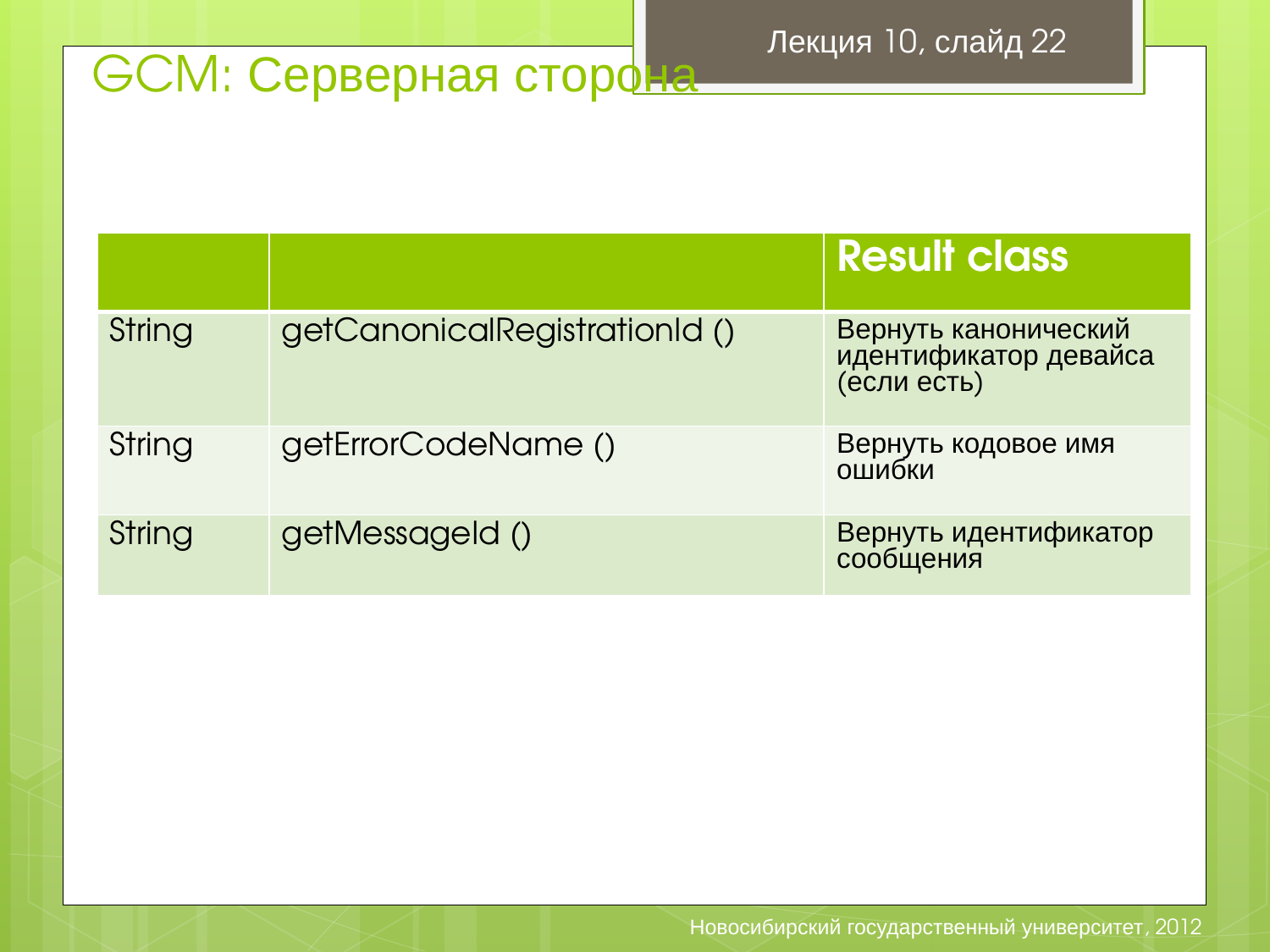

Лекция 10, слайд 22
GCM: Серверная сторона

|  |  | Result class |
| --- | --- | --- |
| String | getCanonicalRegistrationId () | Вернуть канонический идентификатор девайса (если есть) |
| String | getErrorCodeName () | Вернуть кодовое имя ошибки |
| String | getMessageId () | Вернуть идентификатор сообщения |
Новосибирский государственный университет, 2012